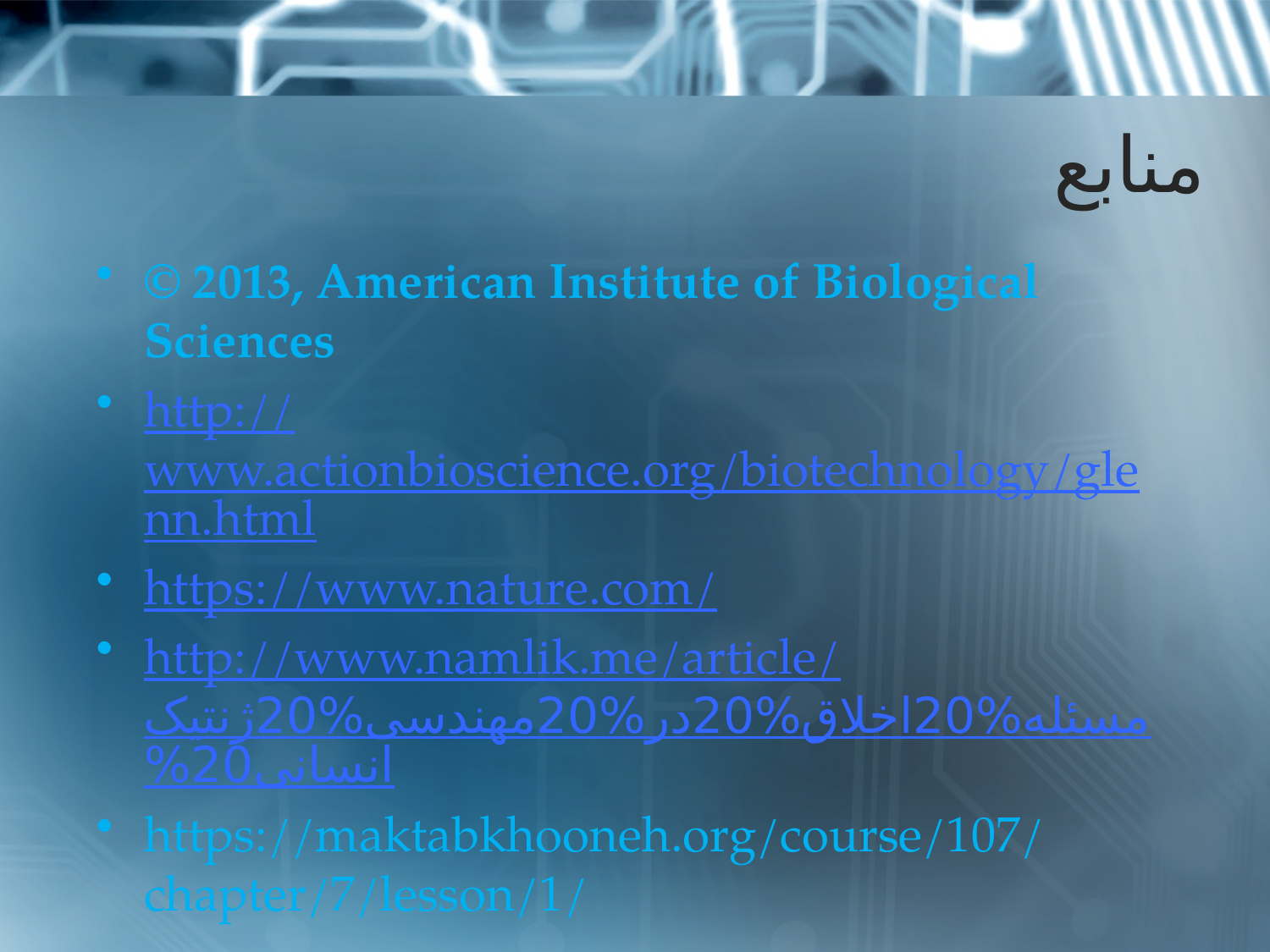

# منابع
© 2013, American Institute of Biological Sciences
http://www.actionbioscience.org/biotechnology/glenn.html
https://www.nature.com/
http://www.namlik.me/article/مسئله%20اخلاق%20در%20مهندسی%20ژنتیک%20انسانی
https://maktabkhooneh.org/course/107/chapter/7/lesson/1/